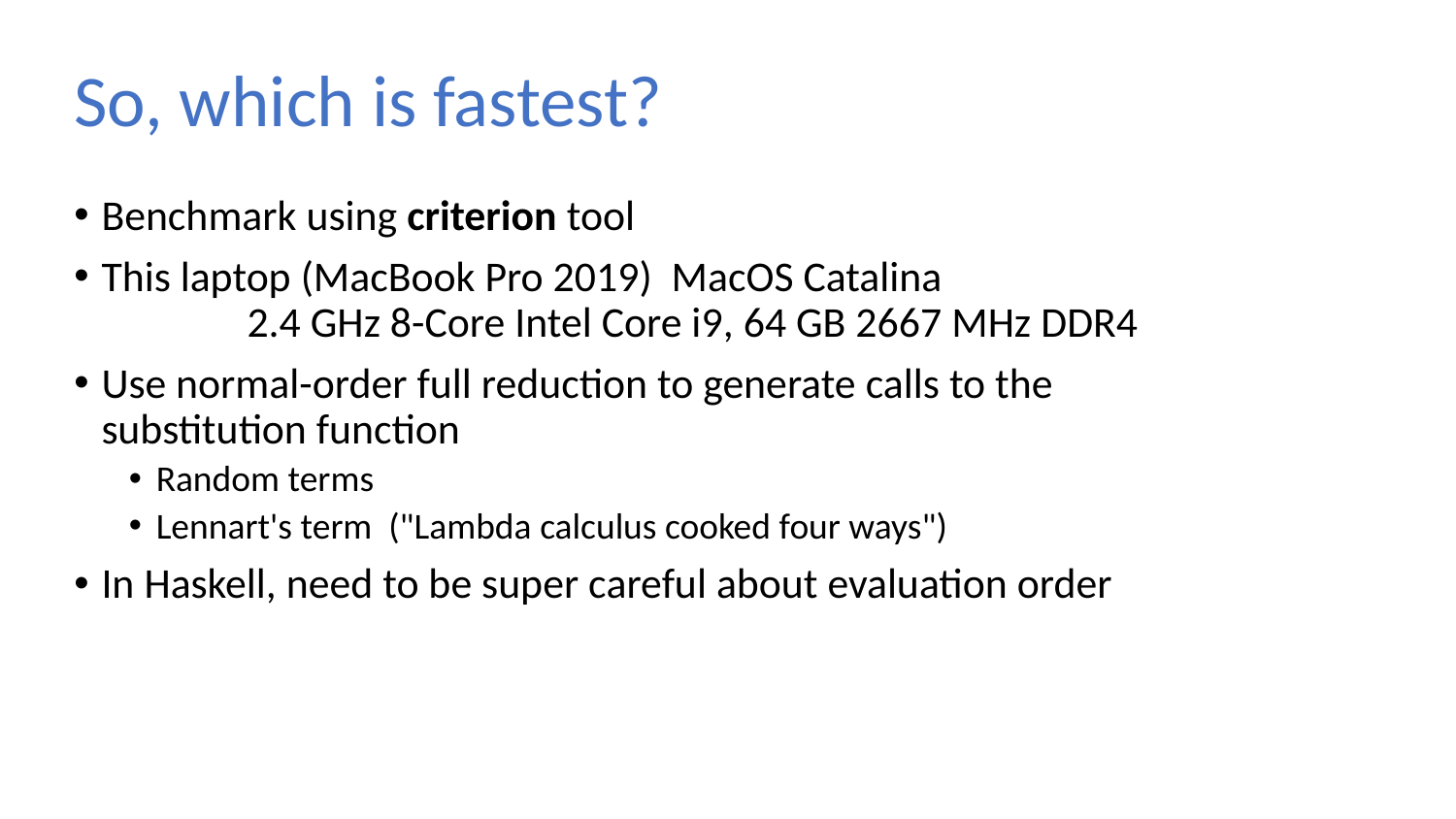

# So, which is fastest?
Benchmark using criterion tool
This laptop (MacBook Pro 2019)  MacOS Catalina
	2.4 GHz 8-Core Intel Core i9, 64 GB 2667 MHz DDR4
Use normal-order full reduction to generate calls to the substitution function
Random terms
Lennart's term  ("Lambda calculus cooked four ways")
In Haskell, need to be super careful about evaluation order